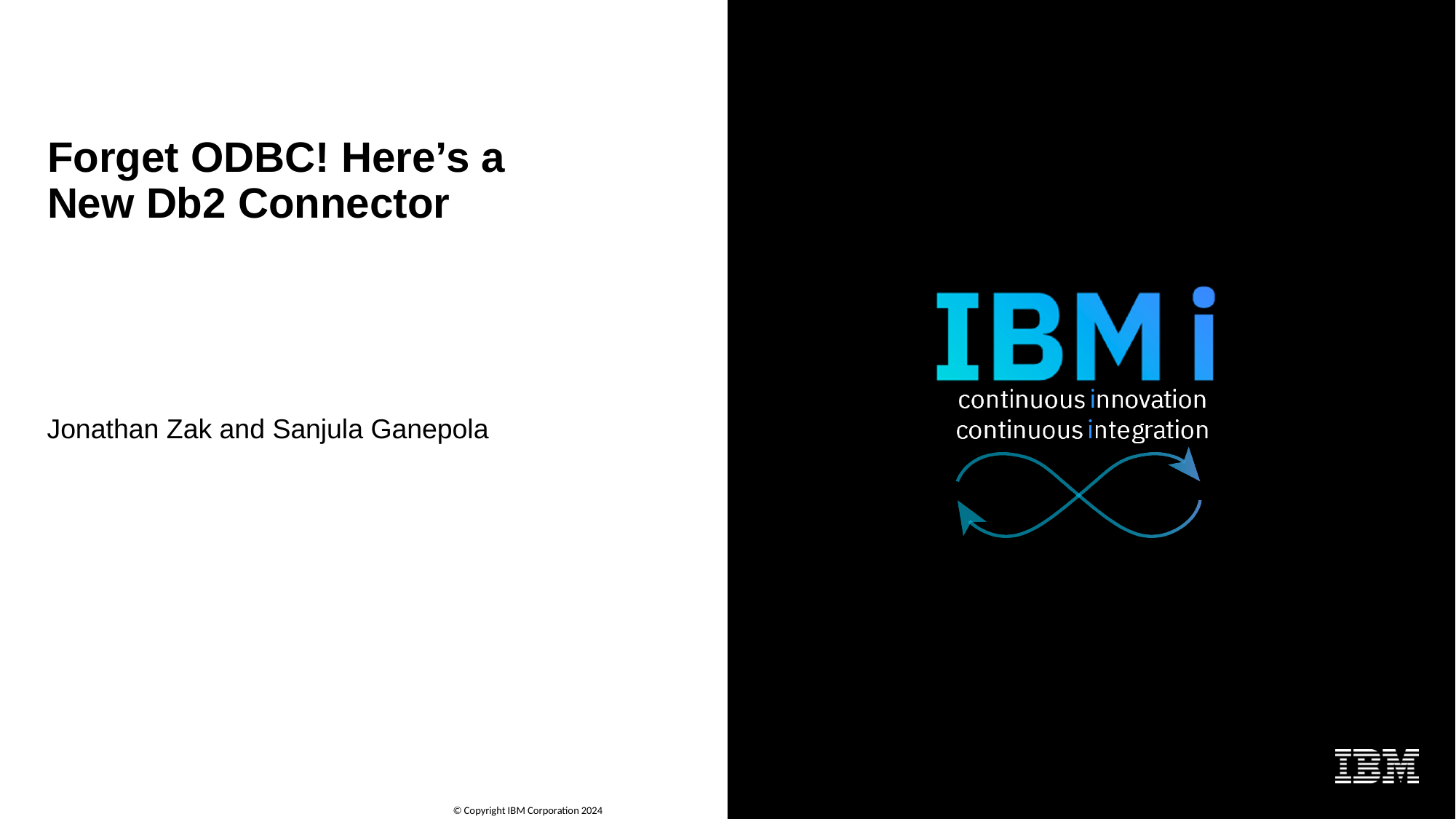

# Forget ODBC! Here’s a New Db2 Connector
Jonathan Zak and Sanjula Ganepola